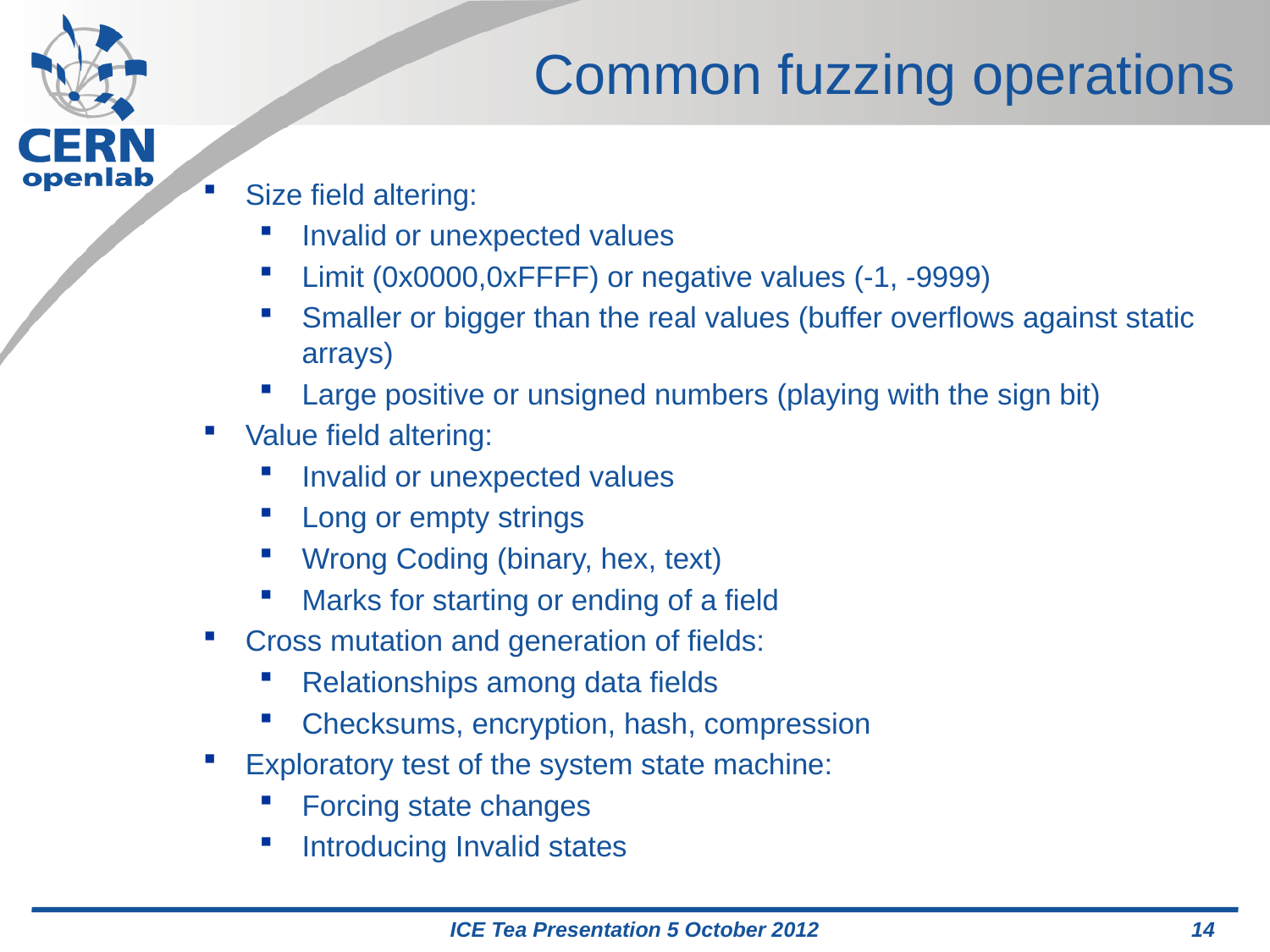

Common fuzzing operations

Size field altering:
Invalid or unexpected values
Limit (0x0000,0xFFFF) or negative values (-1, -9999)
Smaller or bigger than the real values (buffer overflows against static arrays)
Large positive or unsigned numbers (playing with the sign bit)
Value field altering:
Invalid or unexpected values
Long or empty strings
Wrong Coding (binary, hex, text)
Marks for starting or ending of a field
Cross mutation and generation of fields:
Relationships among data fields
Checksums, encryption, hash, compression
Exploratory test of the system state machine:
Forcing state changes
Introducing Invalid states
ICE Tea Presentation 5 October 2012
14